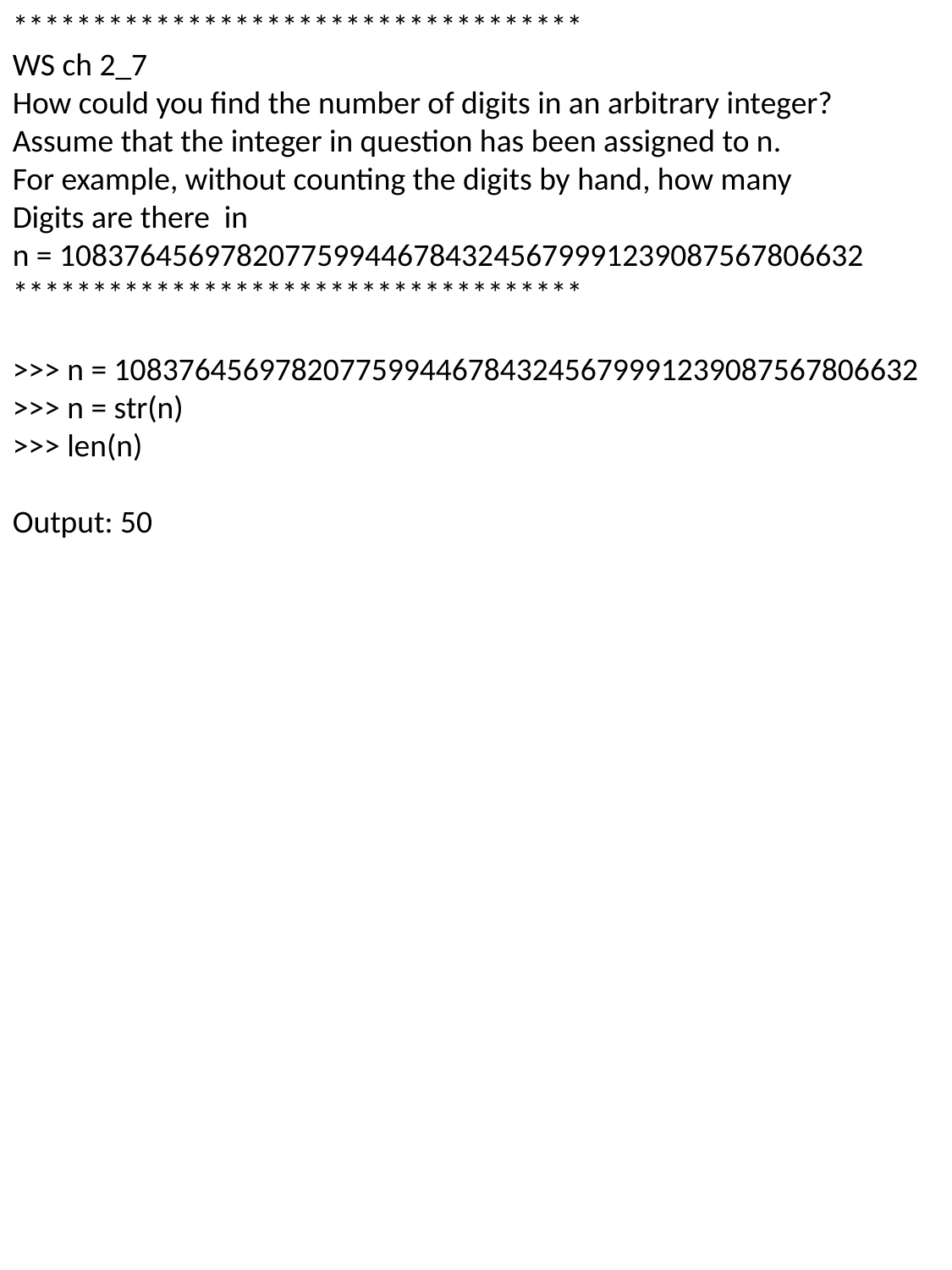

************************************
WS ch 2_7
How could you find the number of digits in an arbitrary integer?
Assume that the integer in question has been assigned to n.
For example, without counting the digits by hand, how many
Digits are there  in
n = 10837645697820775994467843245679991239087567806632
************************************

>>> n = 10837645697820775994467843245679991239087567806632
>>> n = str(n)
>>> len(n)

Output: 50